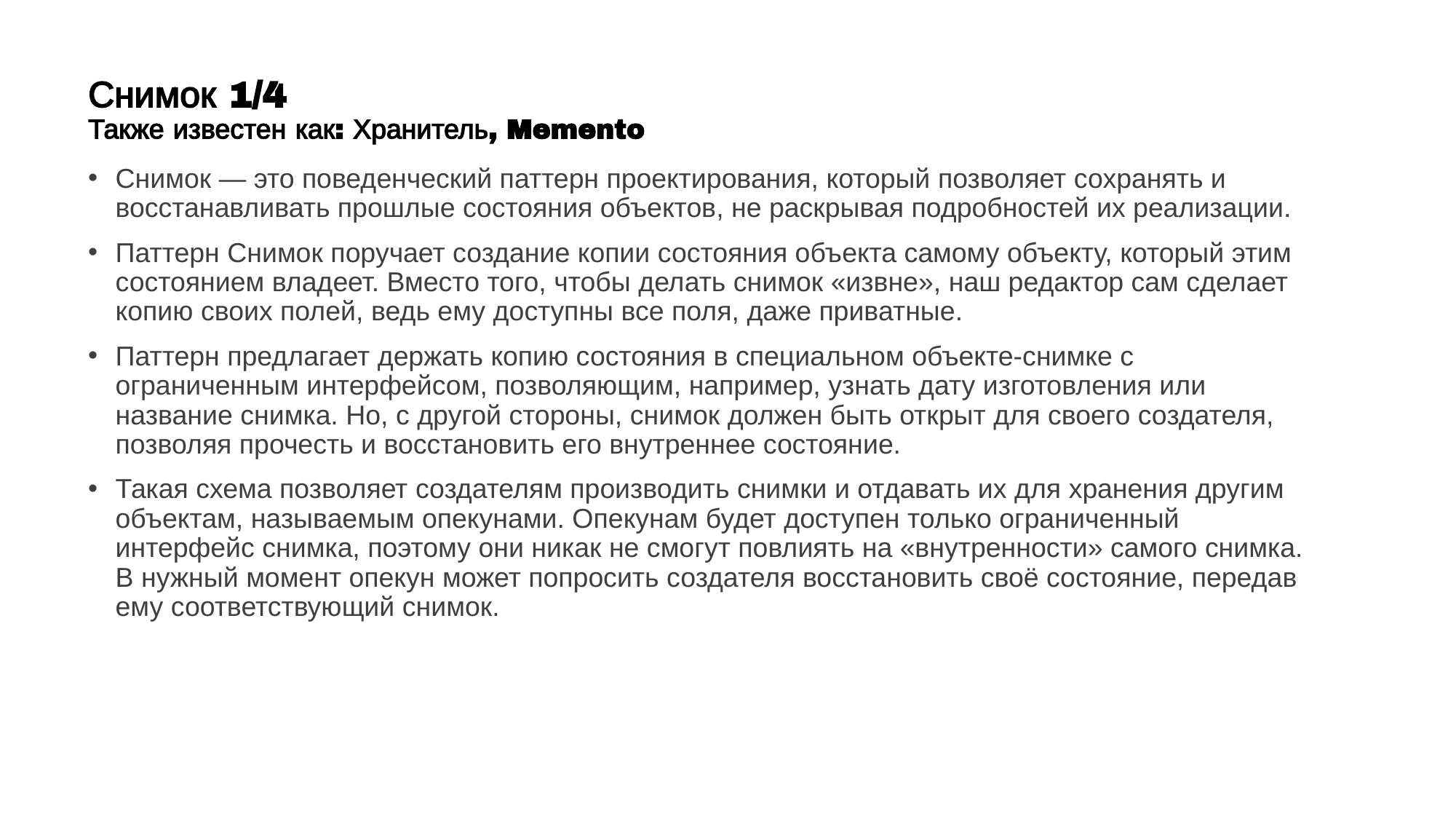

# Снимок 1/4 Также известен как: Хранитель, Memento
Снимок — это поведенческий паттерн проектирования, который позволяет сохранять и восстанавливать прошлые состояния объектов, не раскрывая подробностей их реализации.
Паттерн Снимок поручает создание копии состояния объекта самому объекту, который этим состоянием владеет. Вместо того, чтобы делать снимок «извне», наш редактор сам сделает копию своих полей, ведь ему доступны все поля, даже приватные.
Паттерн предлагает держать копию состояния в специальном объекте-снимке с ограниченным интерфейсом, позволяющим, например, узнать дату изготовления или название снимка. Но, с другой стороны, снимок должен быть открыт для своего создателя, позволяя прочесть и восстановить его внутреннее состояние.
Такая схема позволяет создателям производить снимки и отдавать их для хранения другим объектам, называемым опекунами. Опекунам будет доступен только ограниченный интерфейс снимка, поэтому они никак не смогут повлиять на «внутренности» самого снимка. В нужный момент опекун может попросить создателя восстановить своё состояние, передав ему соответствующий снимок.